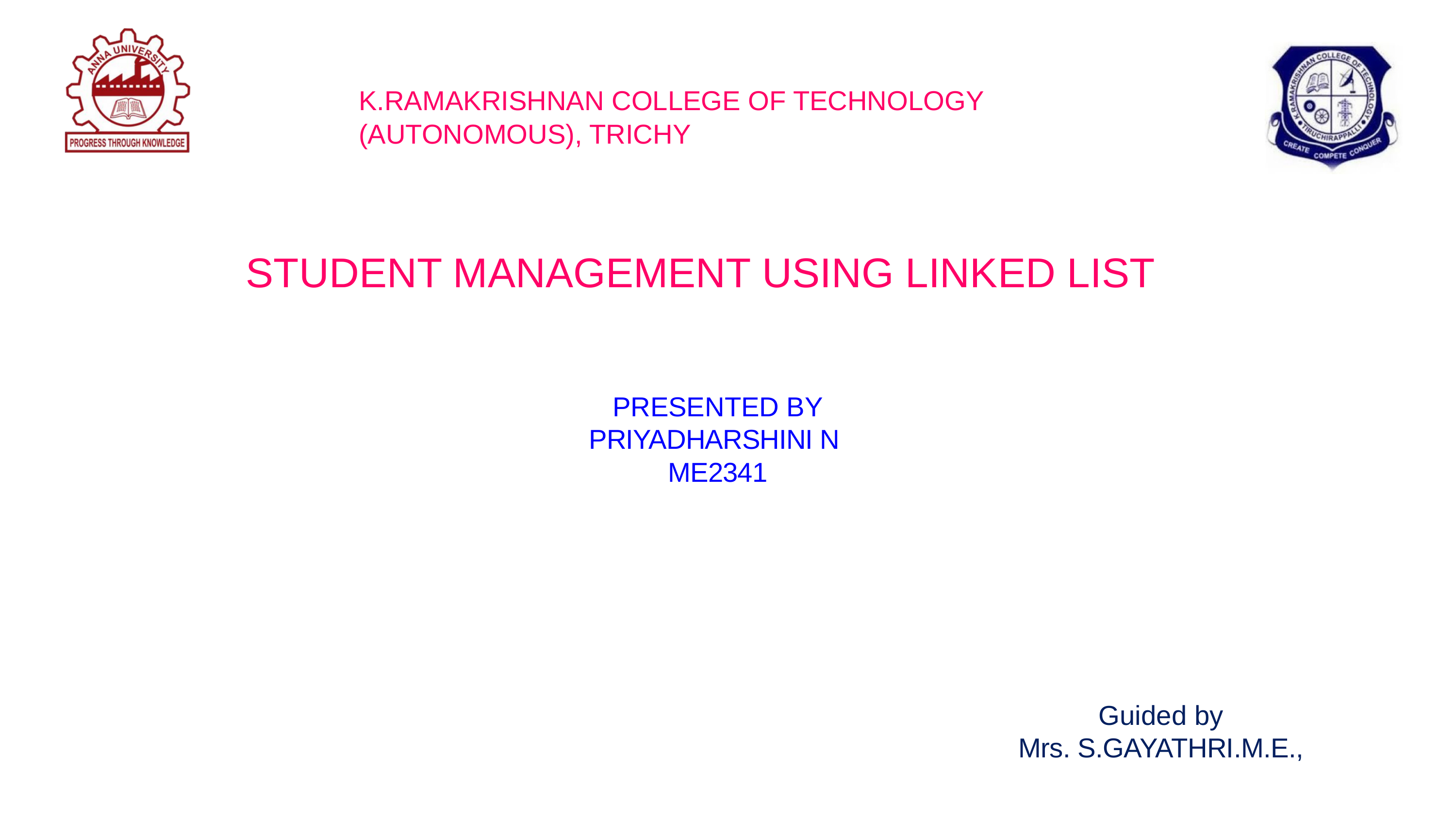

K.RAMAKRISHNAN COLLEGE OF TECHNOLOGY (AUTONOMOUS), TRICHY
STUDENT MANAGEMENT USING LINKED LIST
PRESENTED BY
PRIYADHARSHINI N
ME2341

Guided by
Mrs. S.GAYATHRI.M.E.,